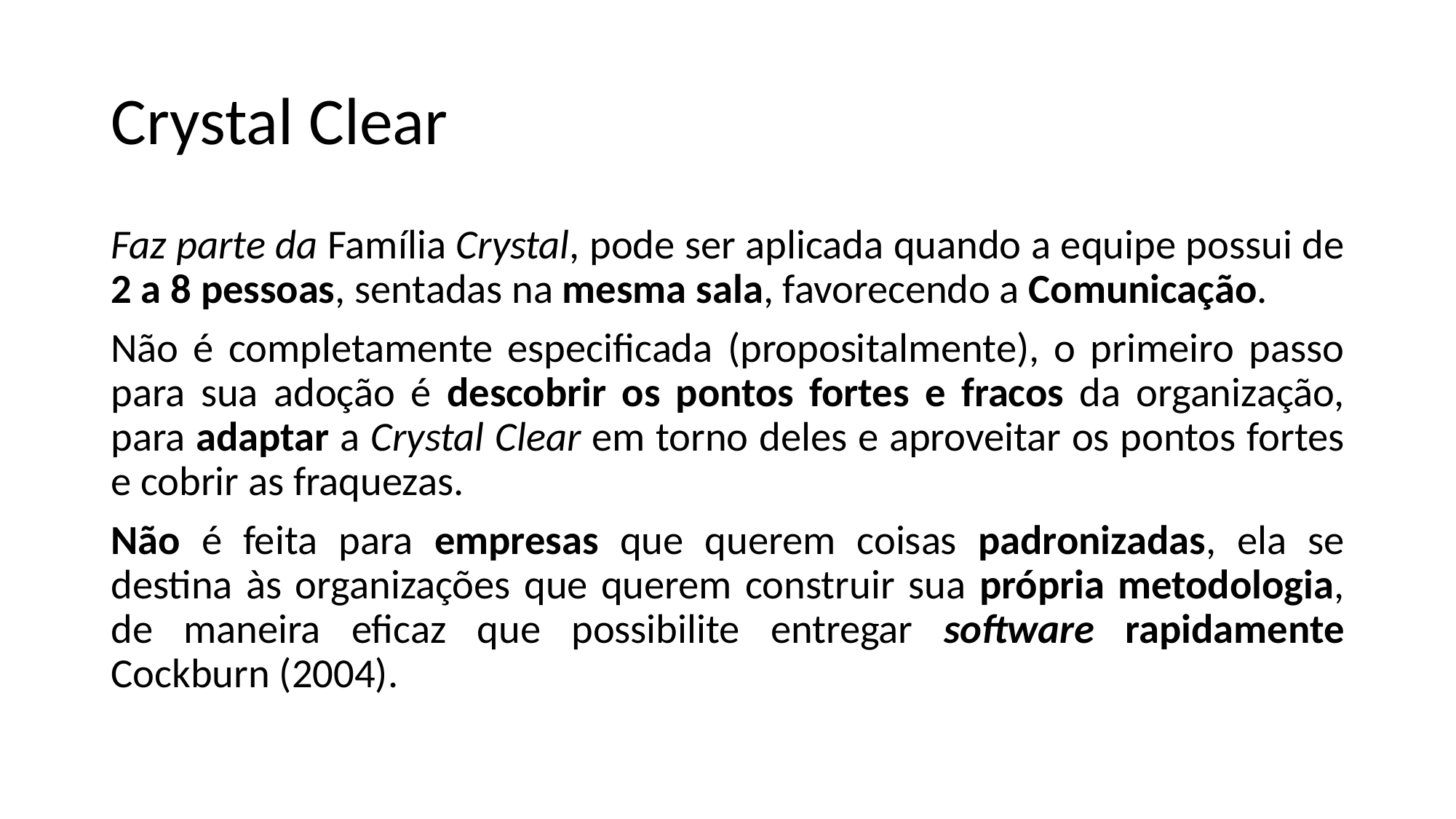

# Crystal Clear
Faz parte da Família Crystal, pode ser aplicada quando a equipe possui de 2 a 8 pessoas, sentadas na mesma sala, favorecendo a Comunicação.
Não é completamente especificada (propositalmente), o primeiro passo para sua adoção é descobrir os pontos fortes e fracos da organização, para adaptar a Crystal Clear em torno deles e aproveitar os pontos fortes e cobrir as fraquezas.
Não é feita para empresas que querem coisas padronizadas, ela se destina às organizações que querem construir sua própria metodologia, de maneira eficaz que possibilite entregar software rapidamente Cockburn (2004).